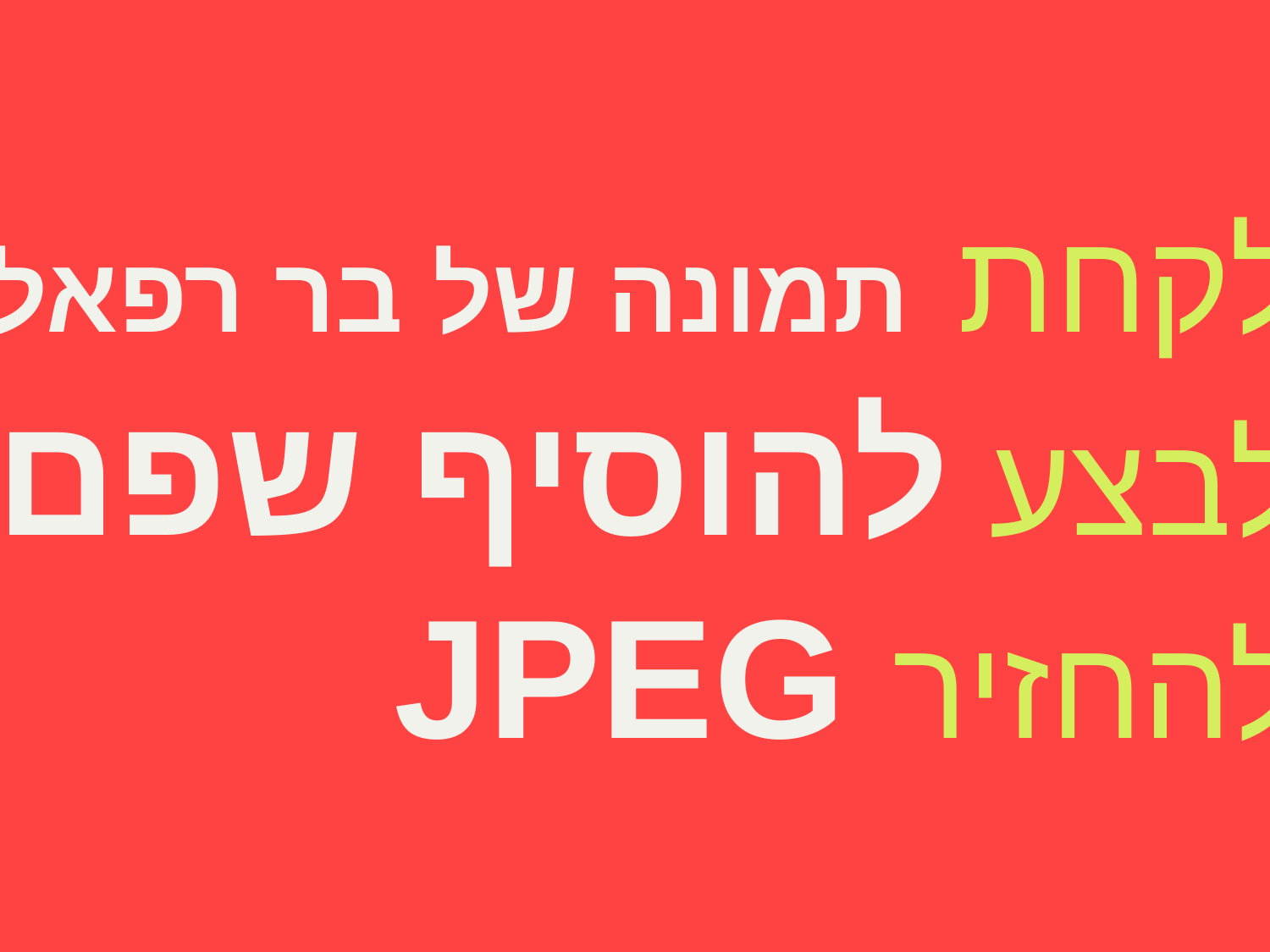

לקחת תמונה של בר רפאלי
לבצע להוסיף שפם
להחזיר JPEG